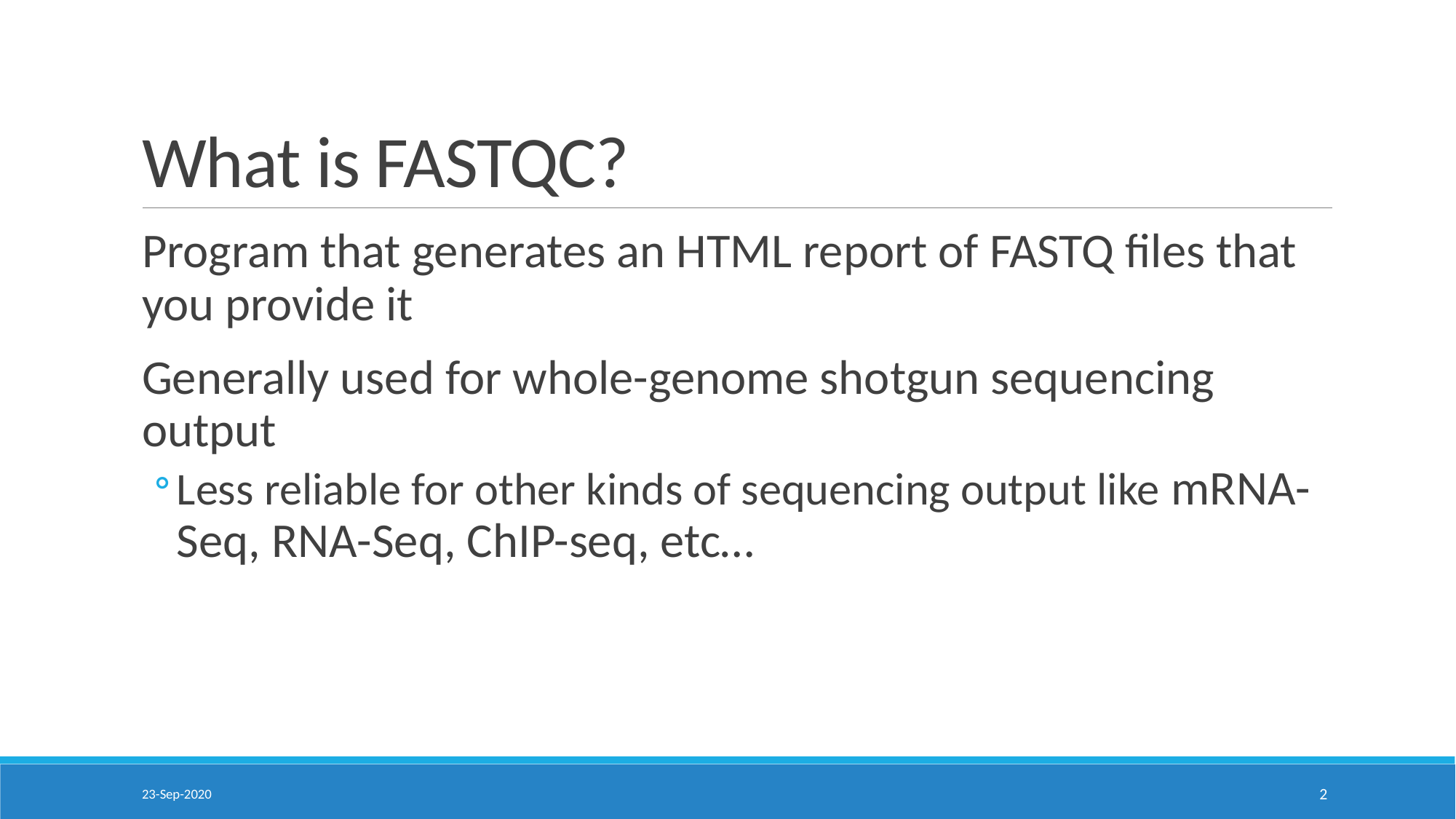

# What is FASTQC?
Program that generates an HTML report of FASTQ files that you provide it
Generally used for whole-genome shotgun sequencing output
Less reliable for other kinds of sequencing output like mRNA-Seq, RNA-Seq, ChIP-seq, etc…
23-Sep-2020
2